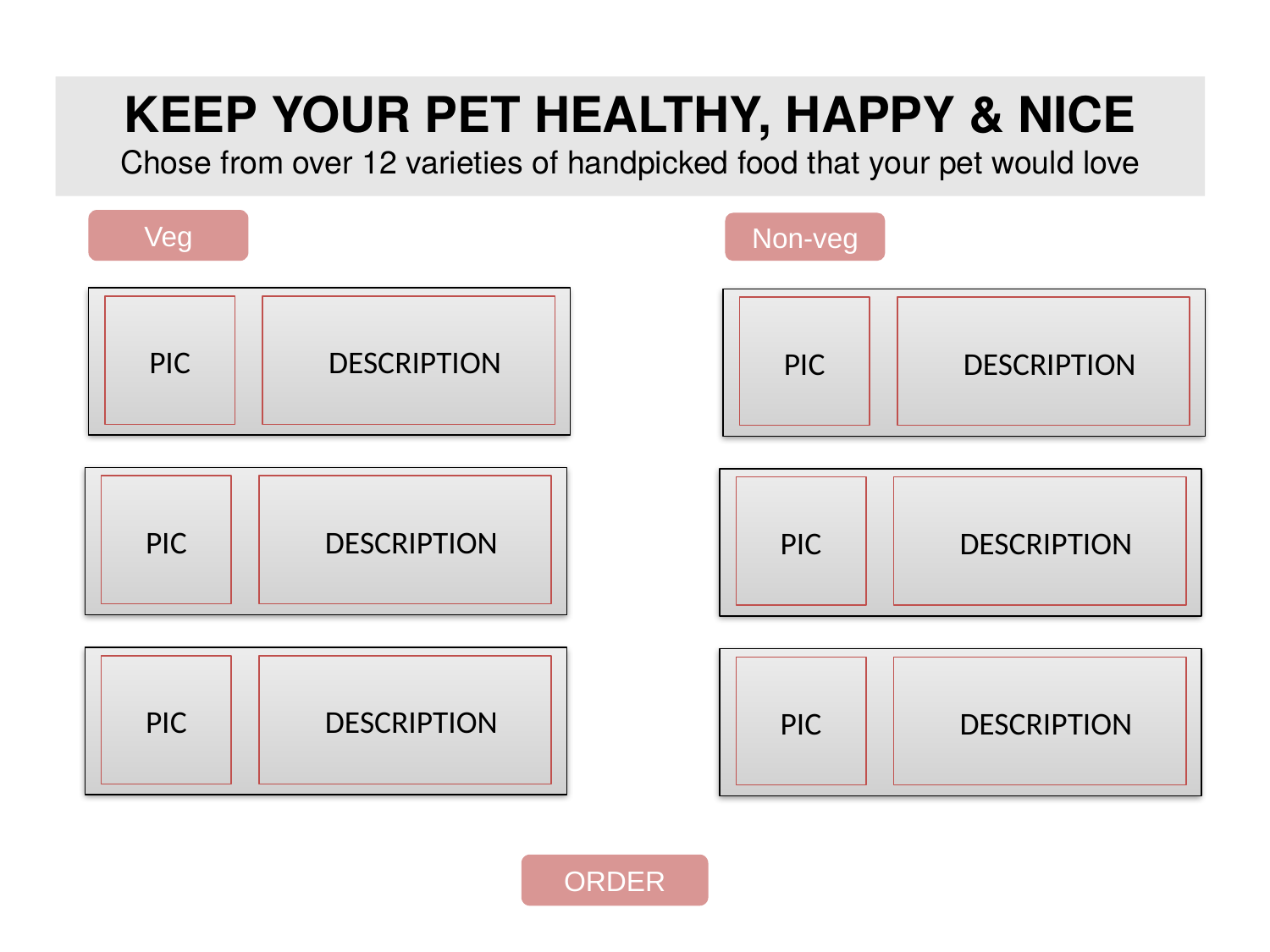

KEEP YOUR PET HEALTHY, HAPPY & NICE
Chose from over 12 varieties of handpicked food that your pet would love
Veg
Non-veg

PIC
DESCRIPTION
PIC
DESCRIPTION

PIC
DESCRIPTION
PIC
DESCRIPTION

PIC
DESCRIPTION
PIC
DESCRIPTION
ORDER